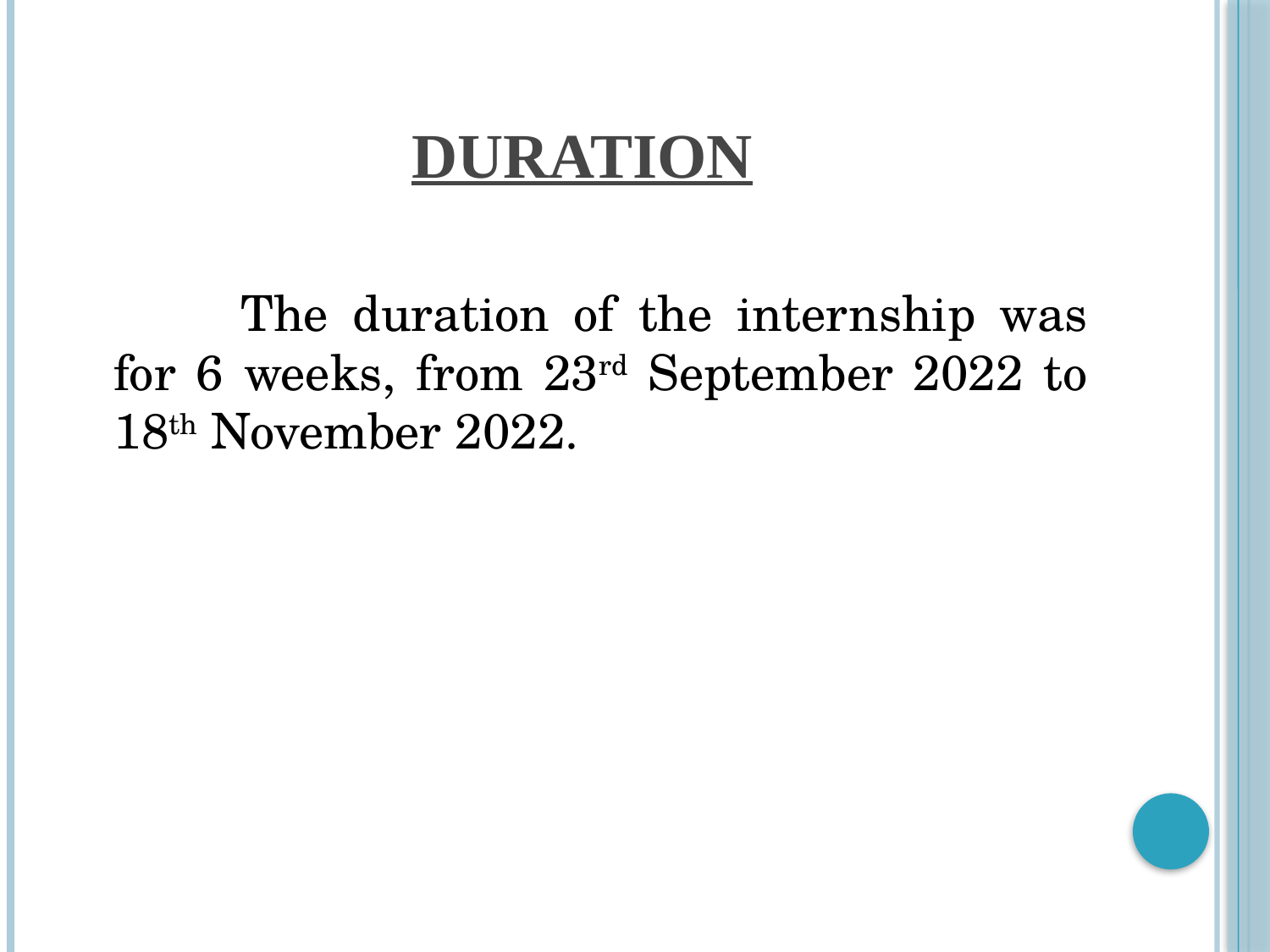

# DURATION
		The duration of the internship was for 6 weeks, from 23rd September 2022 to 18th November 2022.